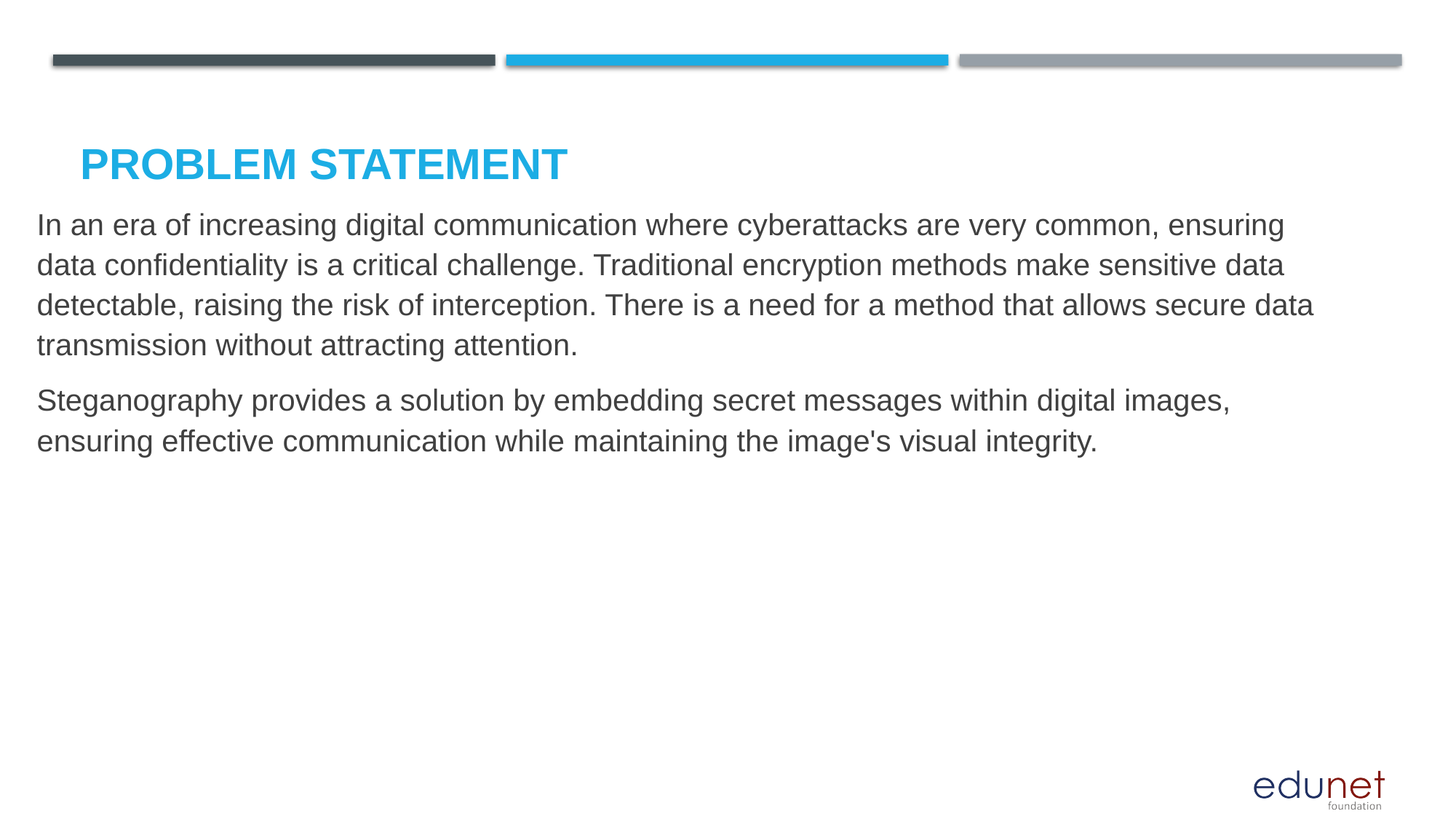

In an era of increasing digital communication where cyberattacks are very common, ensuring data confidentiality is a critical challenge. Traditional encryption methods make sensitive data detectable, raising the risk of interception. There is a need for a method that allows secure data transmission without attracting attention.
Steganography provides a solution by embedding secret messages within digital images, ensuring effective communication while maintaining the image's visual integrity.
# Problem Statement